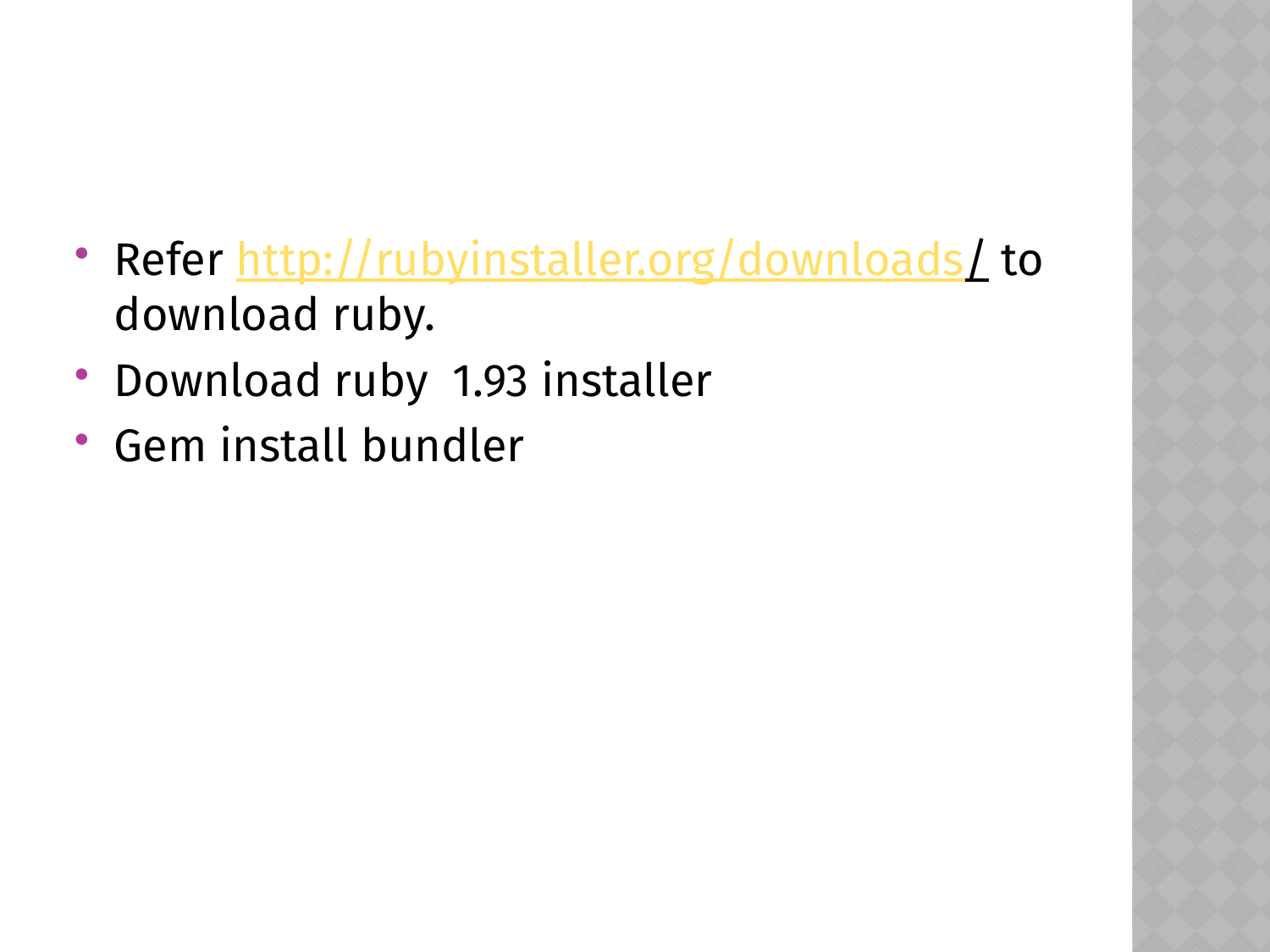

#
Refer http://rubyinstaller.org/downloads/ to download ruby.
Download ruby  1.93 installer
Gem install bundler